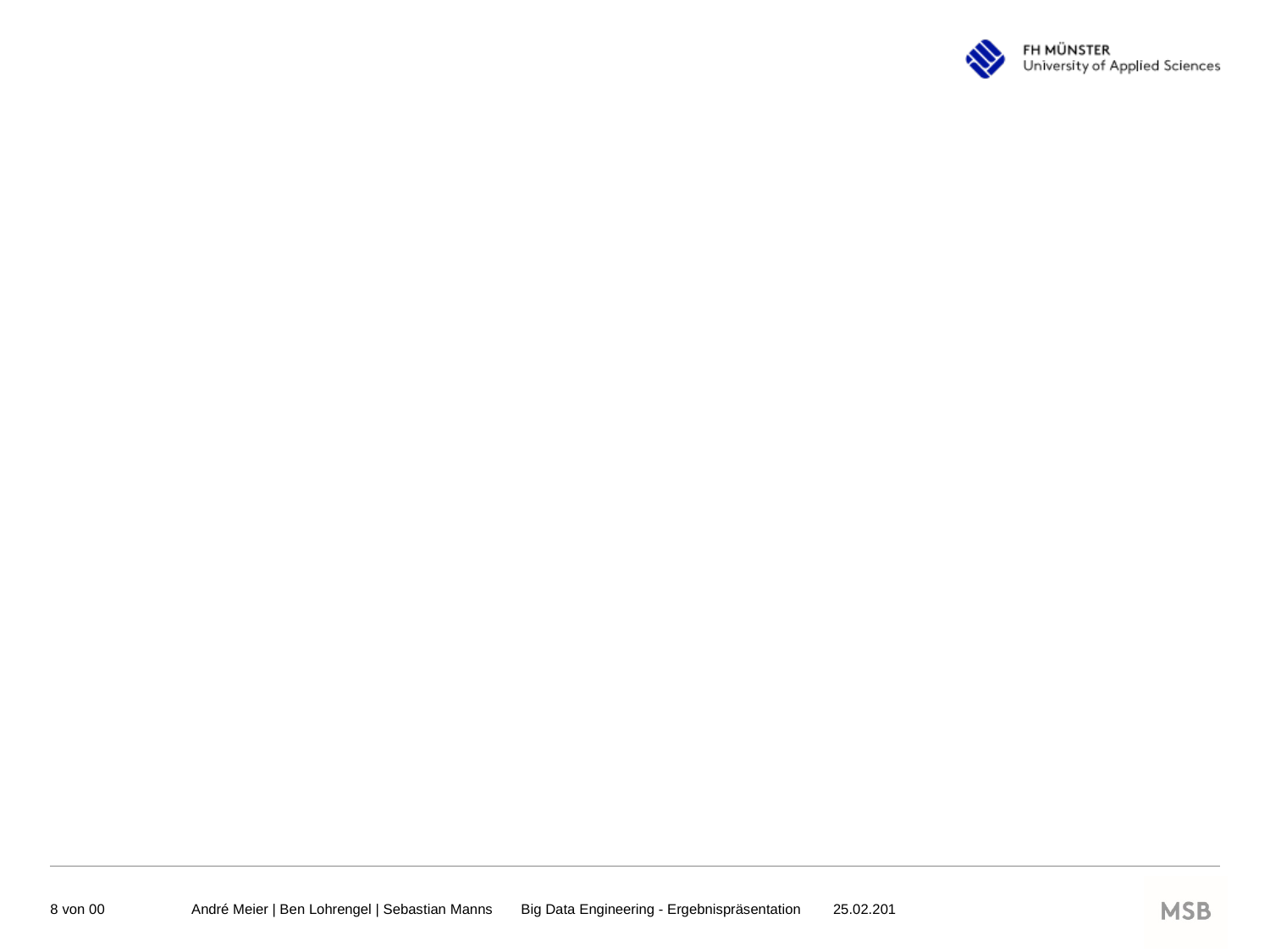

#

André Meier | Ben Lohrengel | Sebastian Manns  Big Data Engineering - Ergebnispräsentation   25.02.201